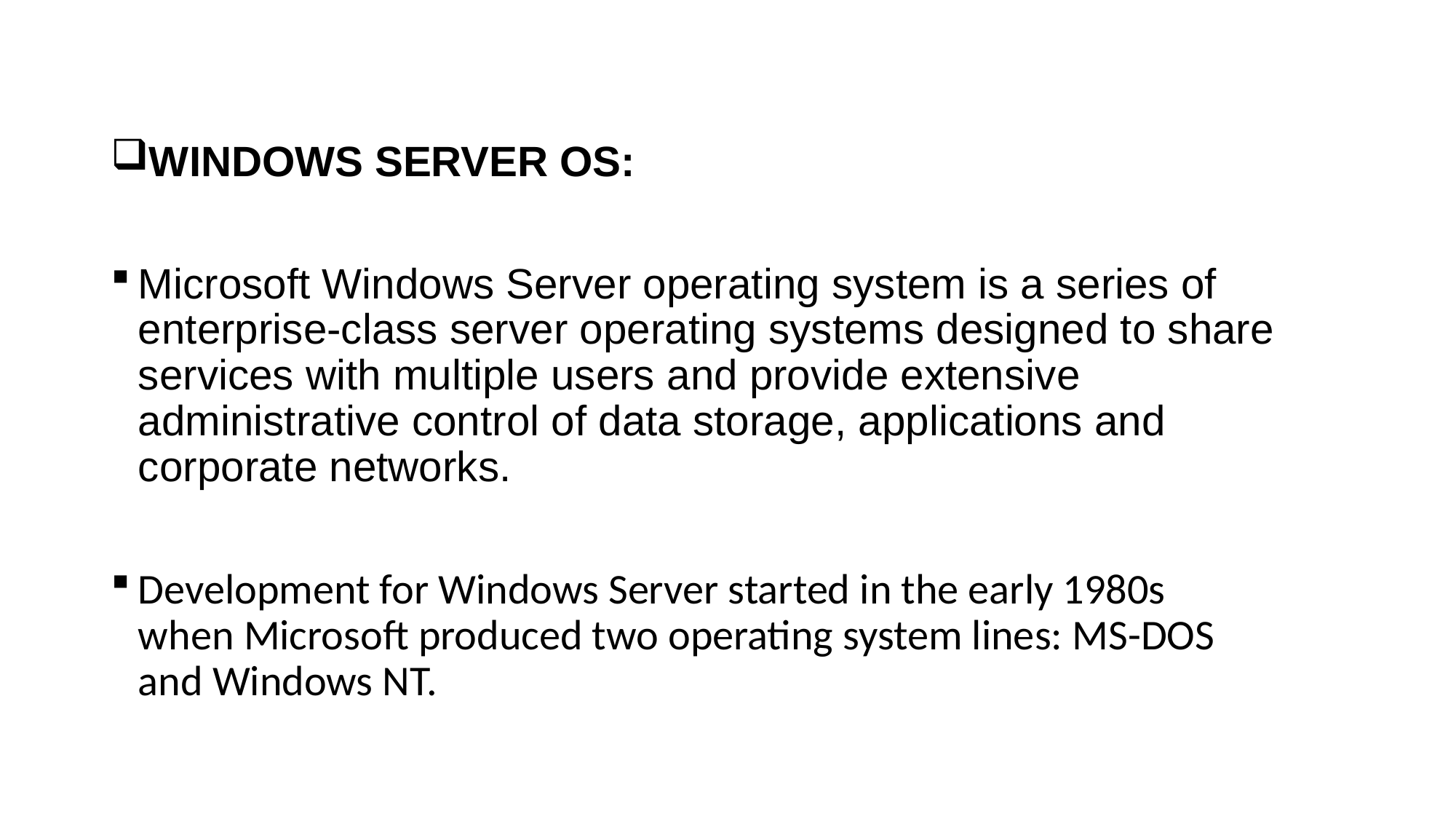

WINDOWS SERVER OS:

Microsoft Windows Server operating system is a series of enterprise-class server operating systems designed to share services with multiple users and provide extensive administrative control of data storage, applications and corporate networks.

Development for Windows Server started in the early 1980s when Microsoft produced two operating system lines: MS-DOS and Windows NT.